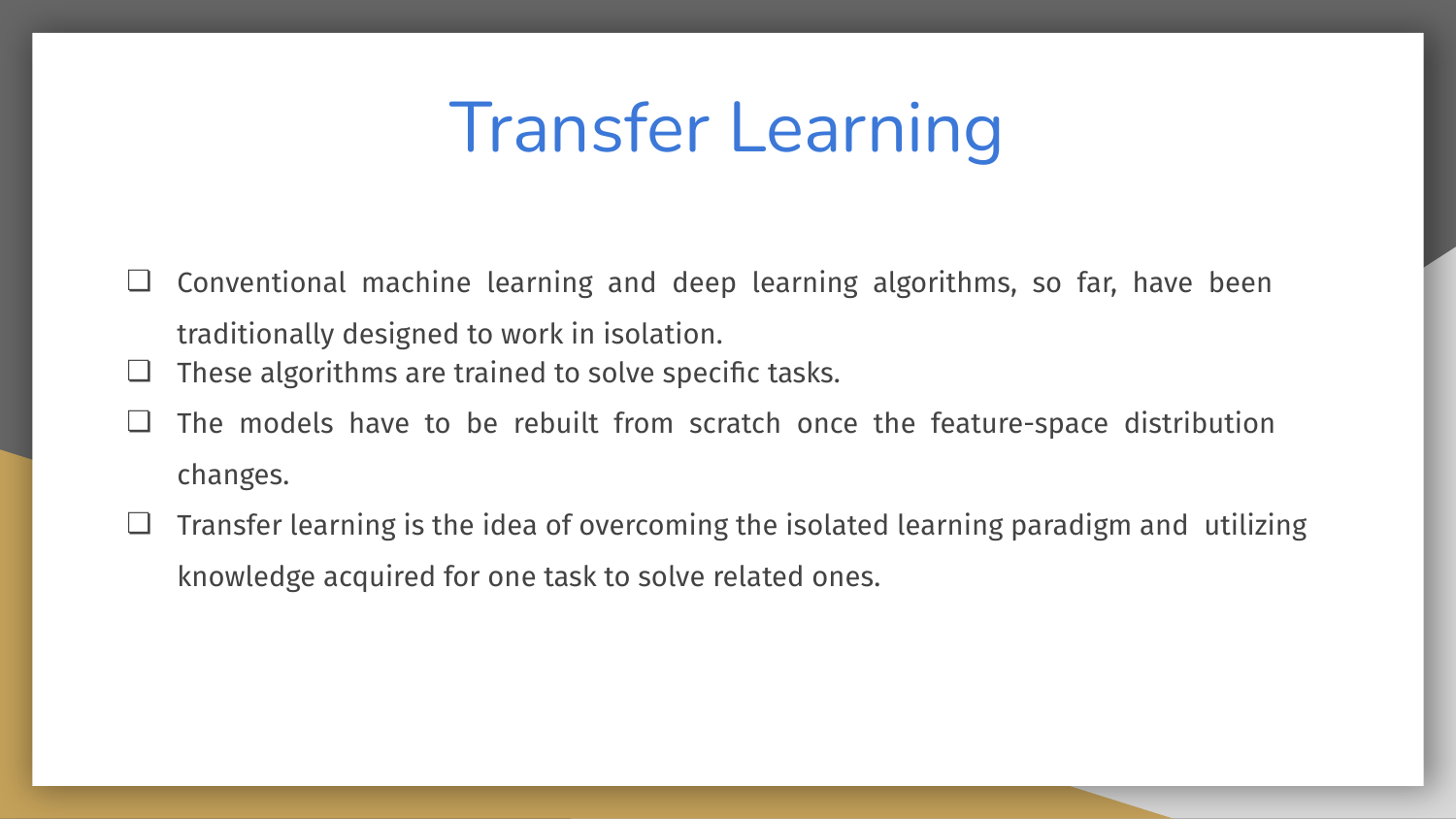

# Transfer Learning
Conventional  machine  learning  and  deep  learning  algorithms,  so  far,  have  been traditionally designed to work in isolation.
These algorithms are trained to solve speciﬁc tasks.
The  models  have  to  be  rebuilt  from  scratch  once  the  feature-space  distribution changes.
Transfer learning is the idea of overcoming the isolated learning paradigm and  utilizing knowledge acquired for one task to solve related ones.